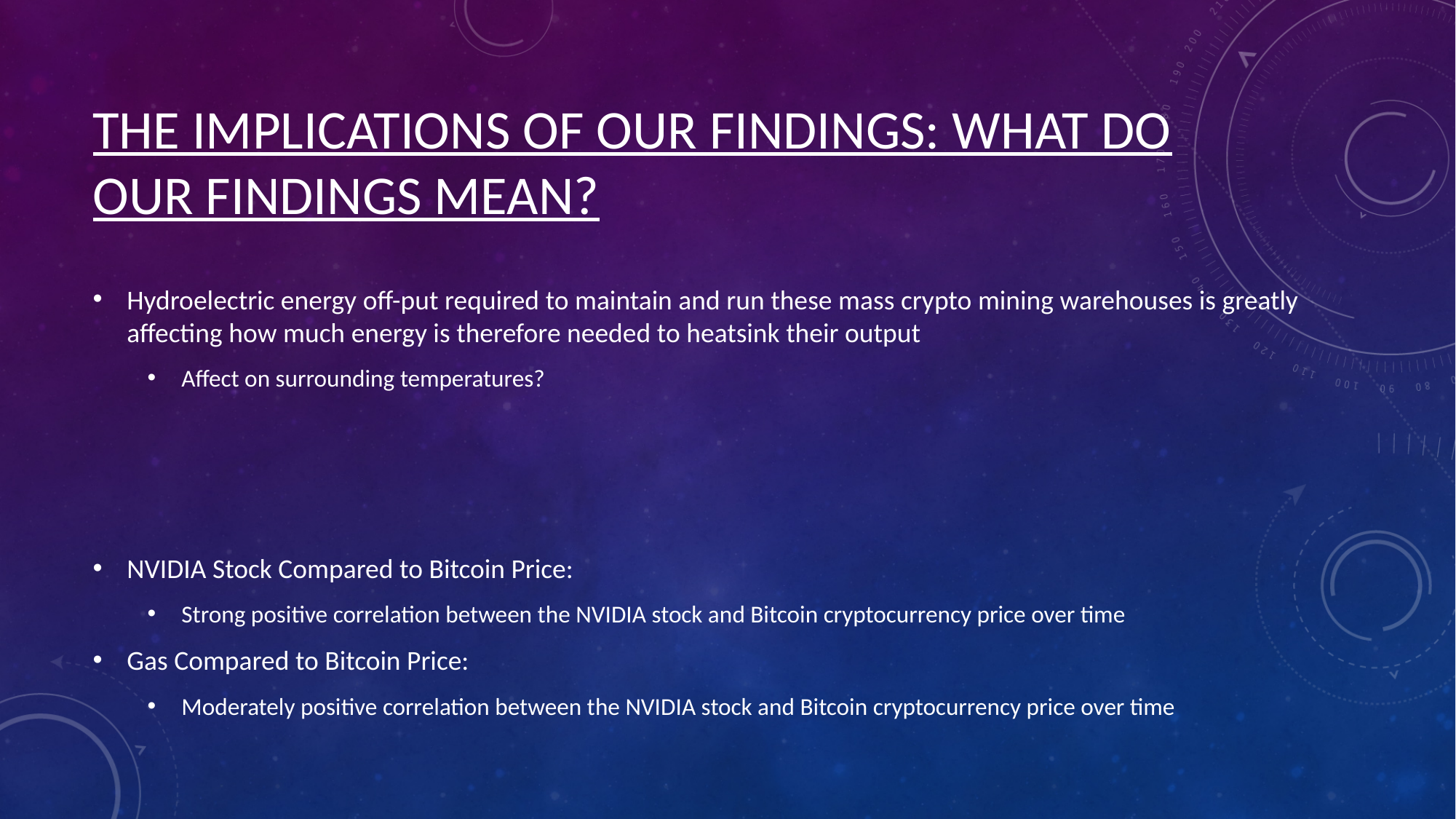

# The implications of our findings: What do our findings mean?
Hydroelectric energy off-put required to maintain and run these mass crypto mining warehouses is greatly affecting how much energy is therefore needed to heatsink their output
Affect on surrounding temperatures?

NVIDIA Stock Compared to Bitcoin Price:
Strong positive correlation between the NVIDIA stock and Bitcoin cryptocurrency price over time
Gas Compared to Bitcoin Price:
Moderately positive correlation between the NVIDIA stock and Bitcoin cryptocurrency price over time